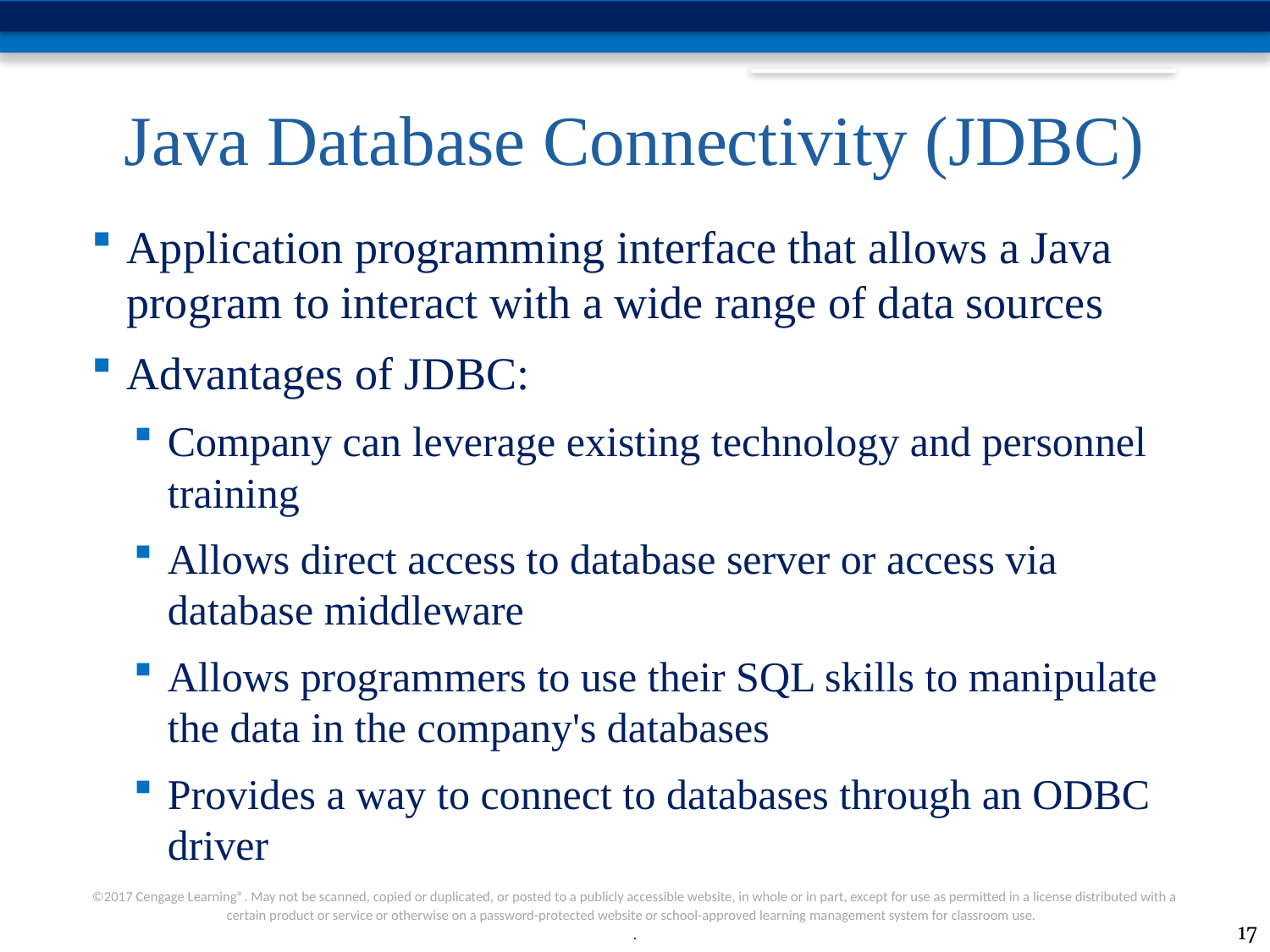

# Java Database Connectivity (JDBC)
Application programming interface that allows a Java program to interact with a wide range of data sources
Advantages of JDBC:
Company can leverage existing technology and personnel training
Allows direct access to database server or access via database middleware
Allows programmers to use their SQL skills to manipulate the data in the company's databases
Provides a way to connect to databases through an ODBC driver

17